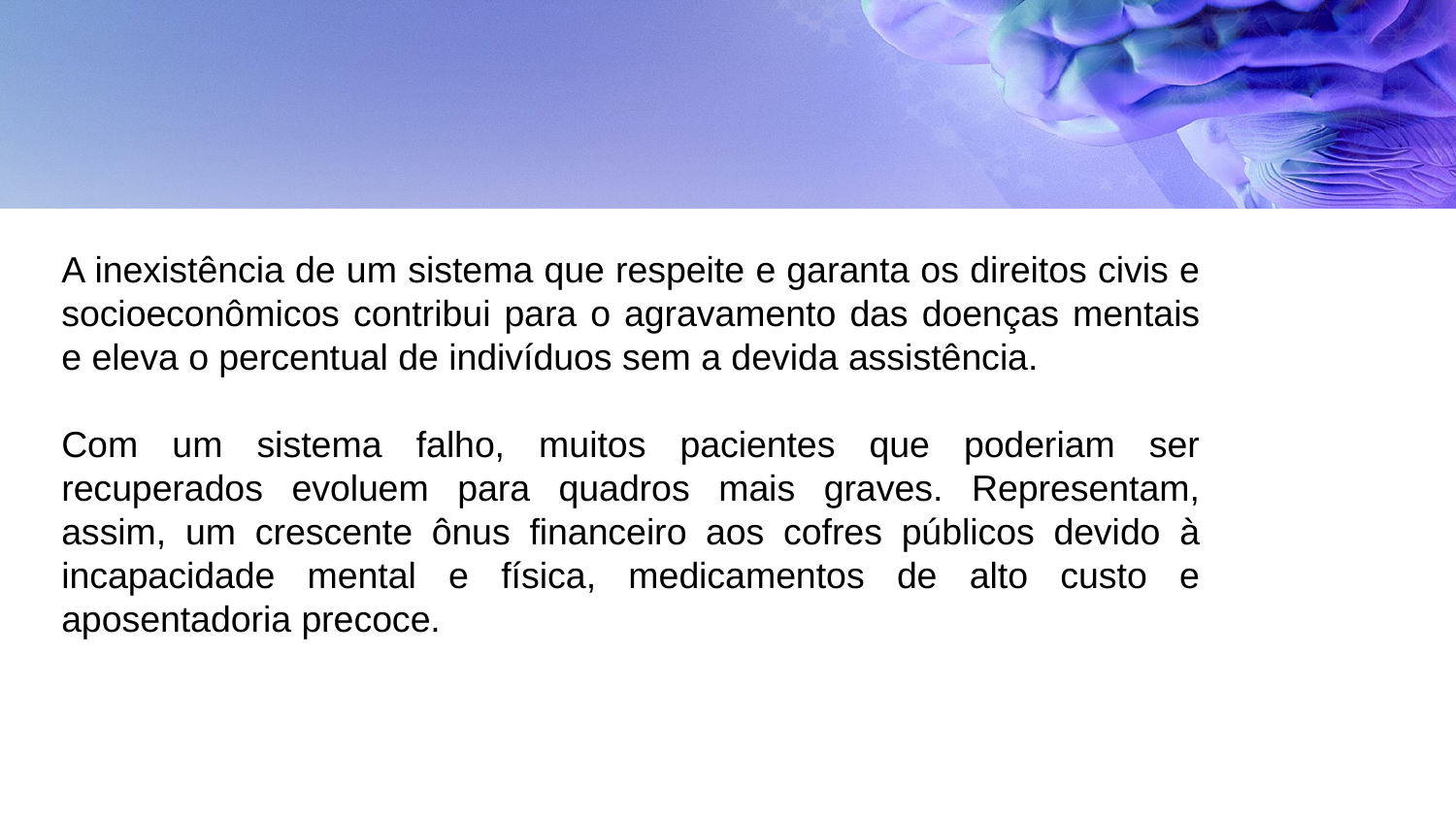

A inexistência de um sistema que respeite e garanta os direitos civis e socioeconômicos contribui para o agravamento das doenças mentais e eleva o percentual de indivíduos sem a devida assistência.

Com um sistema falho, muitos pacientes que poderiam ser recuperados evoluem para quadros mais graves. Representam, assim, um crescente ônus financeiro aos cofres públicos devido à incapacidade mental e física, medicamentos de alto custo e aposentadoria precoce.